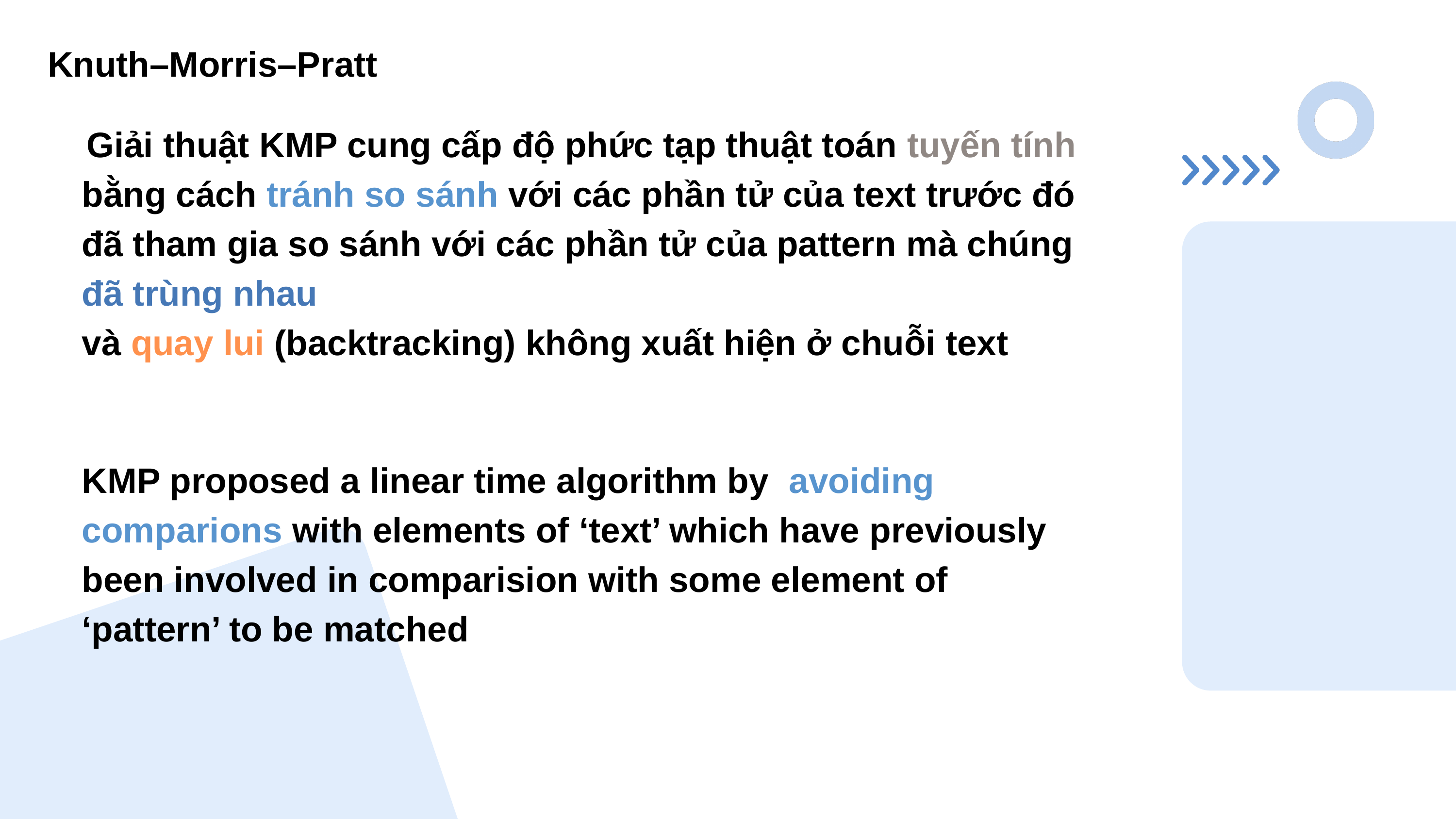

Knuth–Morris–Pratt

Giải thuật KMP cung cấp độ phức tạp thuật toán tuyến tính
bằng cách tránh so sánh với các phần tử của text trước đó đã tham gia so sánh với các phần tử của pattern mà chúng đã trùng nhau
và quay lui (backtracking) không xuất hiện ở chuỗi text

KMP proposed a linear time algorithm by  avoiding comparions with elements of ‘text’ which have previously been involved in comparision with some element of ‘pattern’ to be matched